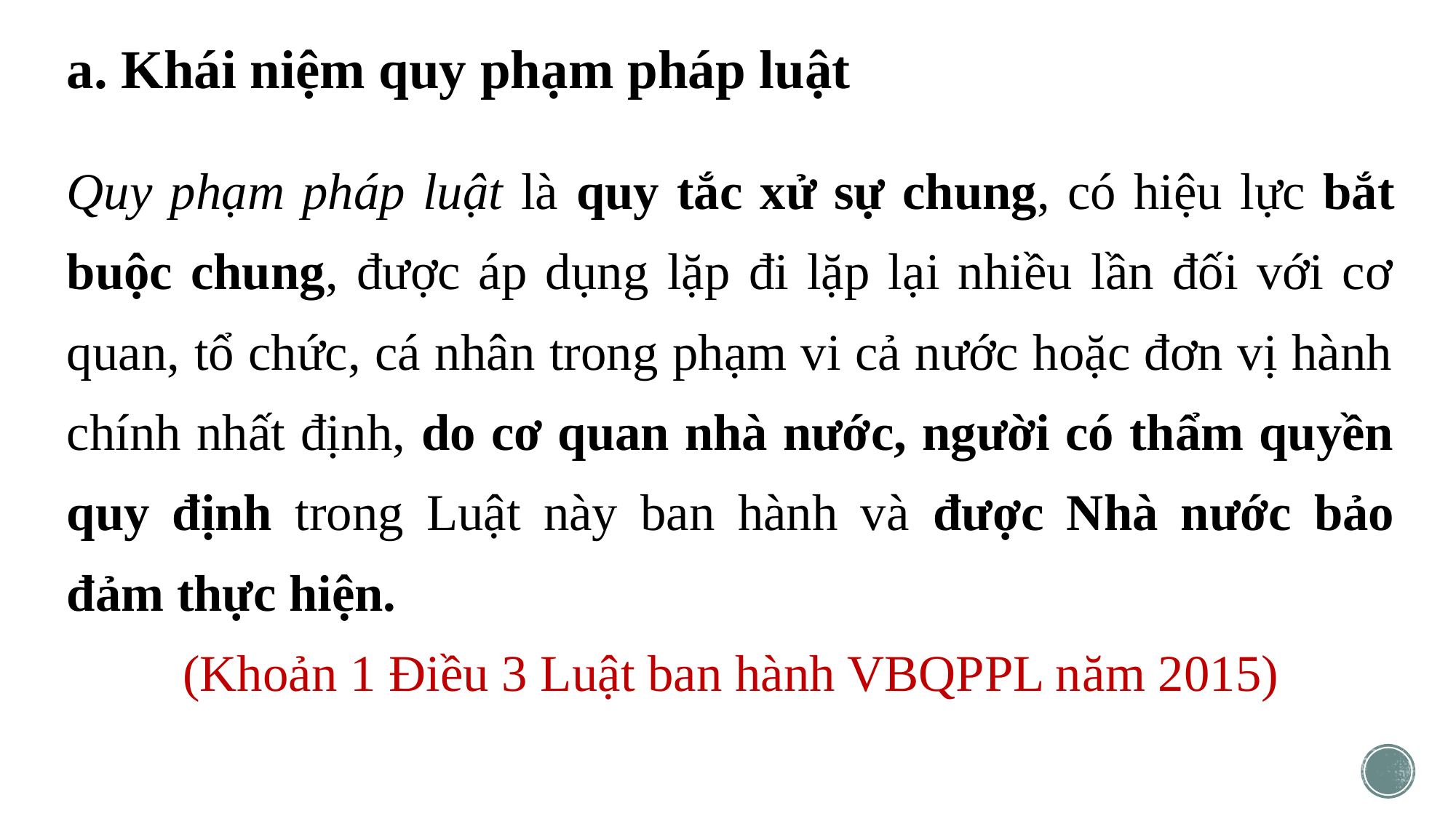

# a. Khái niệm quy phạm pháp luật
Quy phạm pháp luật là quy tắc xử sự chung, có hiệu lực bắt buộc chung, được áp dụng lặp đi lặp lại nhiều lần đối với cơ quan, tổ chức, cá nhân trong phạm vi cả nước hoặc đơn vị hành chính nhất định, do cơ quan nhà nước, người có thẩm quyền quy định trong Luật này ban hành và được Nhà nước bảo đảm thực hiện.
(Khoản 1 Điều 3 Luật ban hành VBQPPL năm 2015)